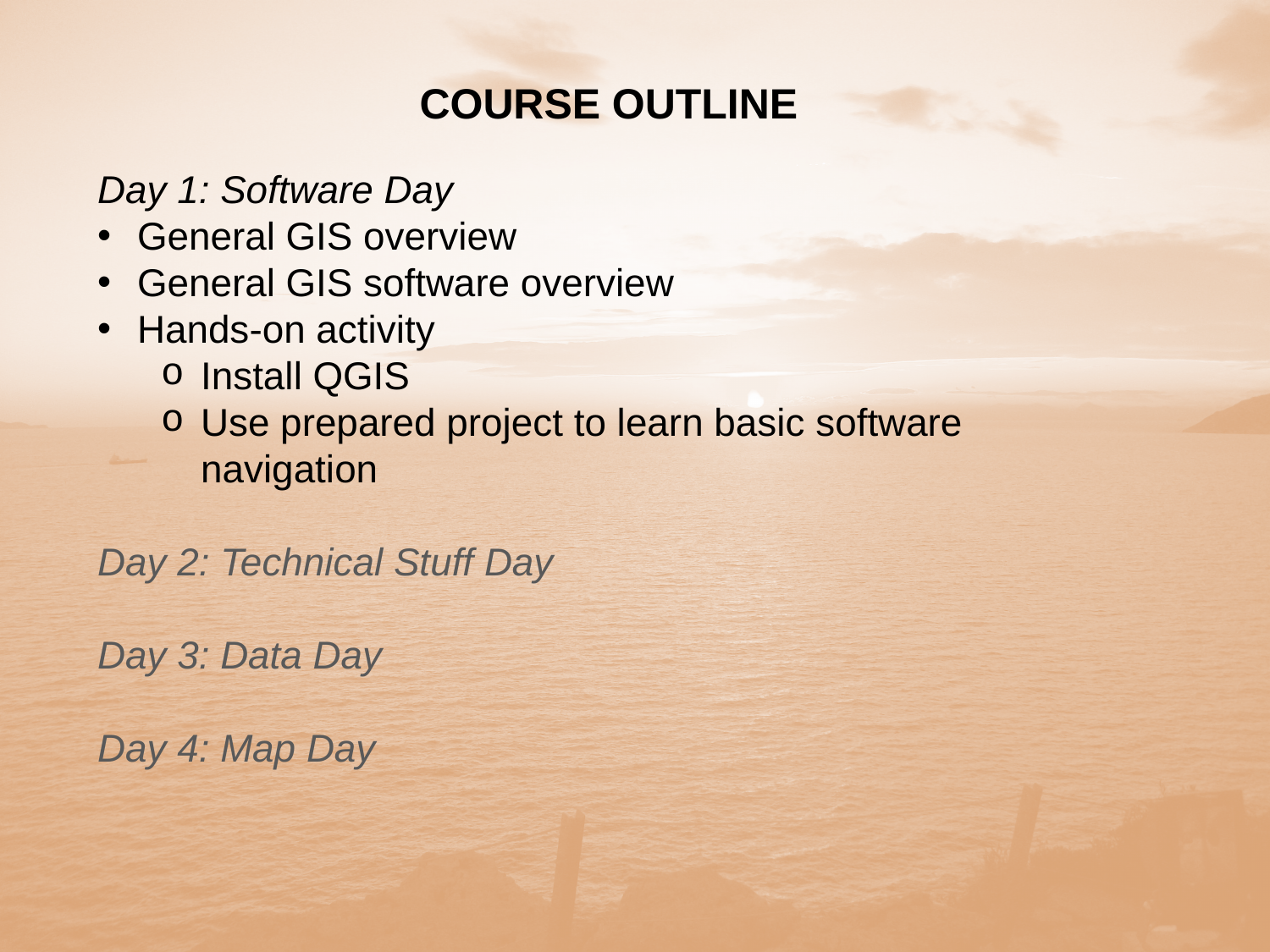

COURSE OUTLINE

Day 1: Software Day
General GIS overview
General GIS software overview
Hands-on activity
Install QGIS
Use prepared project to learn basic software navigation

Day 2: Technical Stuff Day

Day 3: Data Day

Day 4: Map Day